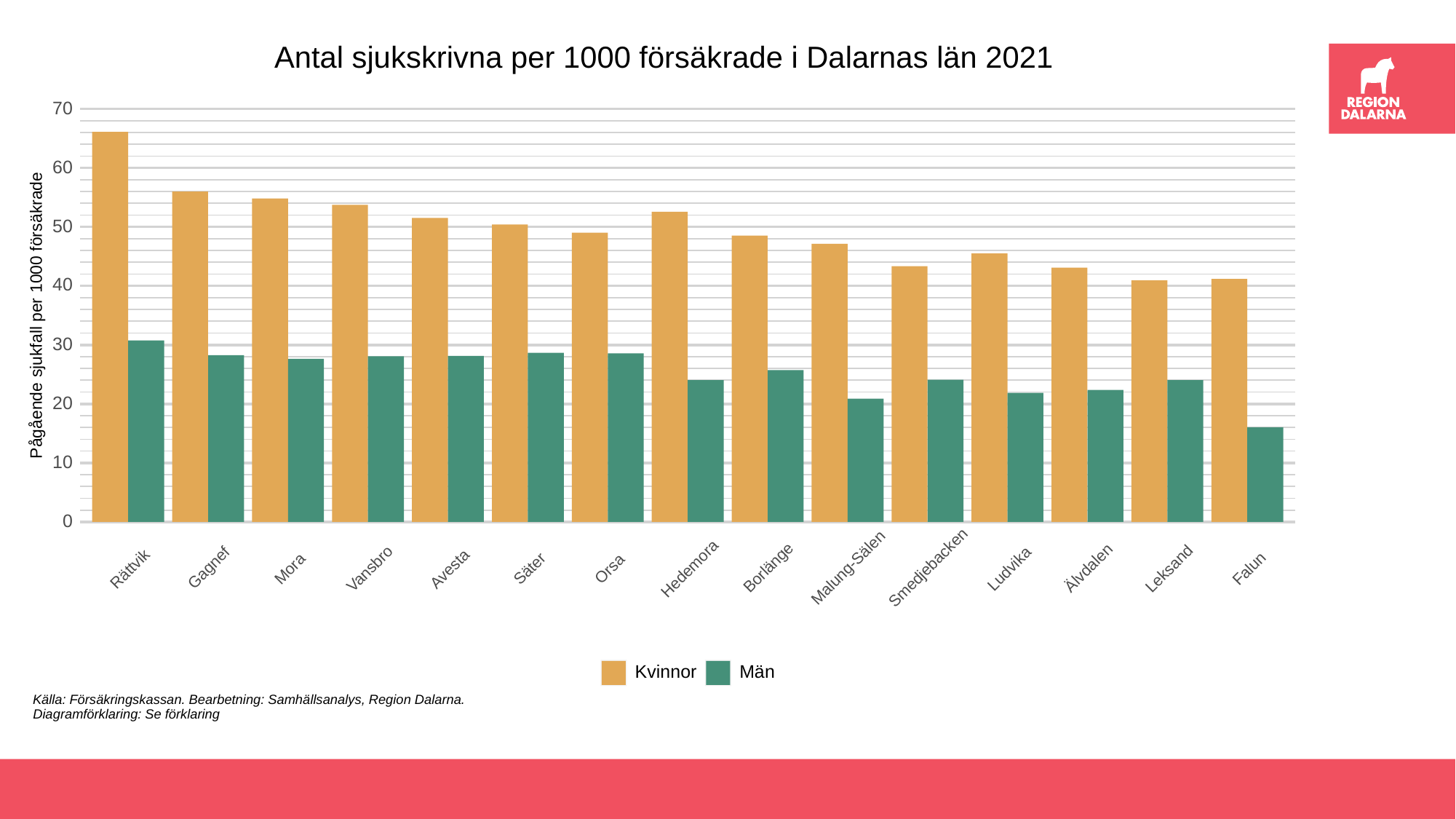

Antal sjukskrivna per 1000 försäkrade i Dalarnas län 2021

70

60

50

40

Pågående sjukfall per 1000 försäkrade

30

20

10

 0

Gagnef
Malung-Sälen
Smedjebacken
Borlänge
Älvdalen
Orsa
Säter
Rättvik
Mora
Vansbro
Avesta
Hedemora
Ludvika
Leksand
Falun

Män
Kvinnor
Källa: Försäkringskassan. Bearbetning: Samhällsanalys, Region Dalarna.
Diagramförklaring: Se förklaring